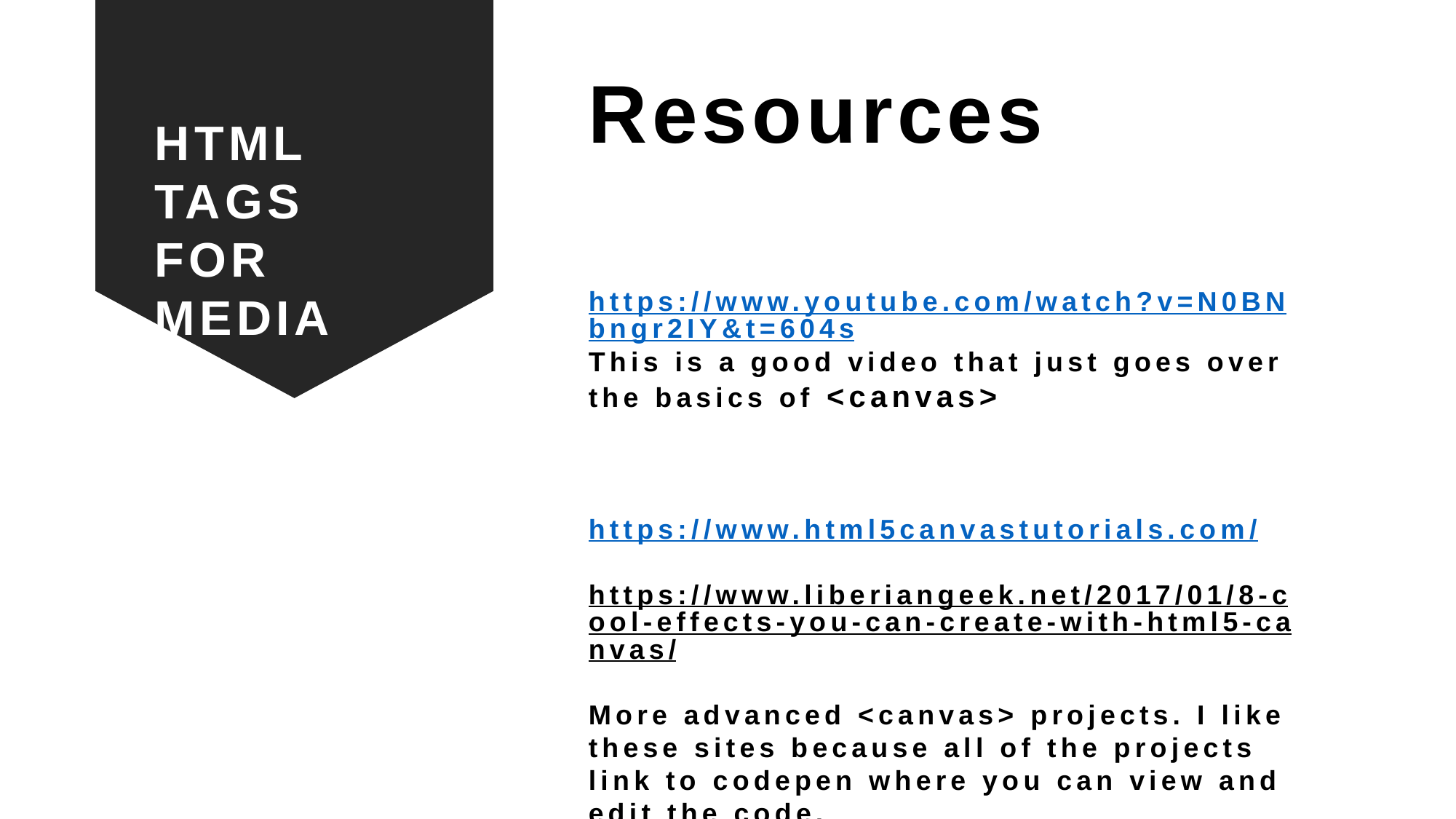

Resources
HTML TAGS
FOR MEDIA
https://www.youtube.com/watch?v=N0BNbngr2IY&t=604s
This is a good video that just goes over the basics of <canvas>

https://www.html5canvastutorials.com/

https://www.liberiangeek.net/2017/01/8-cool-effects-you-can-create-with-html5-canvas/
More advanced <canvas> projects. I like these sites because all of the projects link to codepen where you can view and edit the code.
y